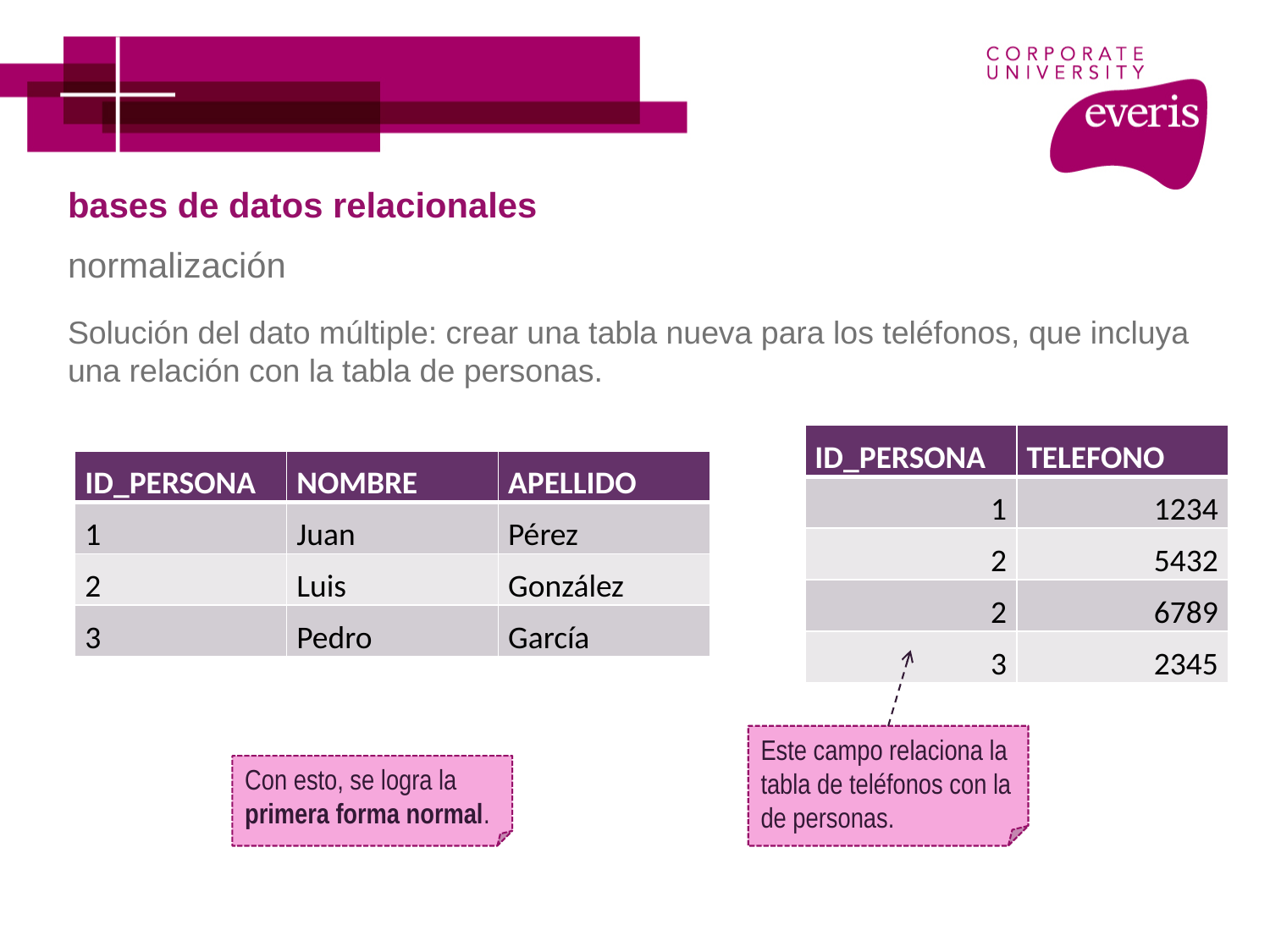

# bases de datos relacionales
normalización
Solución del dato múltiple: crear una tabla nueva para los teléfonos, que incluya una relación con la tabla de personas.
| ID\_PERSONA | TELEFONO |
| --- | --- |
| 1 | 1234 |
| 2 | 5432 |
| 2 | 6789 |
| 3 | 2345 |
| ID\_PERSONA | NOMBRE | APELLIDO |
| --- | --- | --- |
| 1 | Juan | Pérez |
| 2 | Luis | González |
| 3 | Pedro | García |
Este campo relaciona la tabla de teléfonos con la de personas.
Con esto, se logra la primera forma normal.